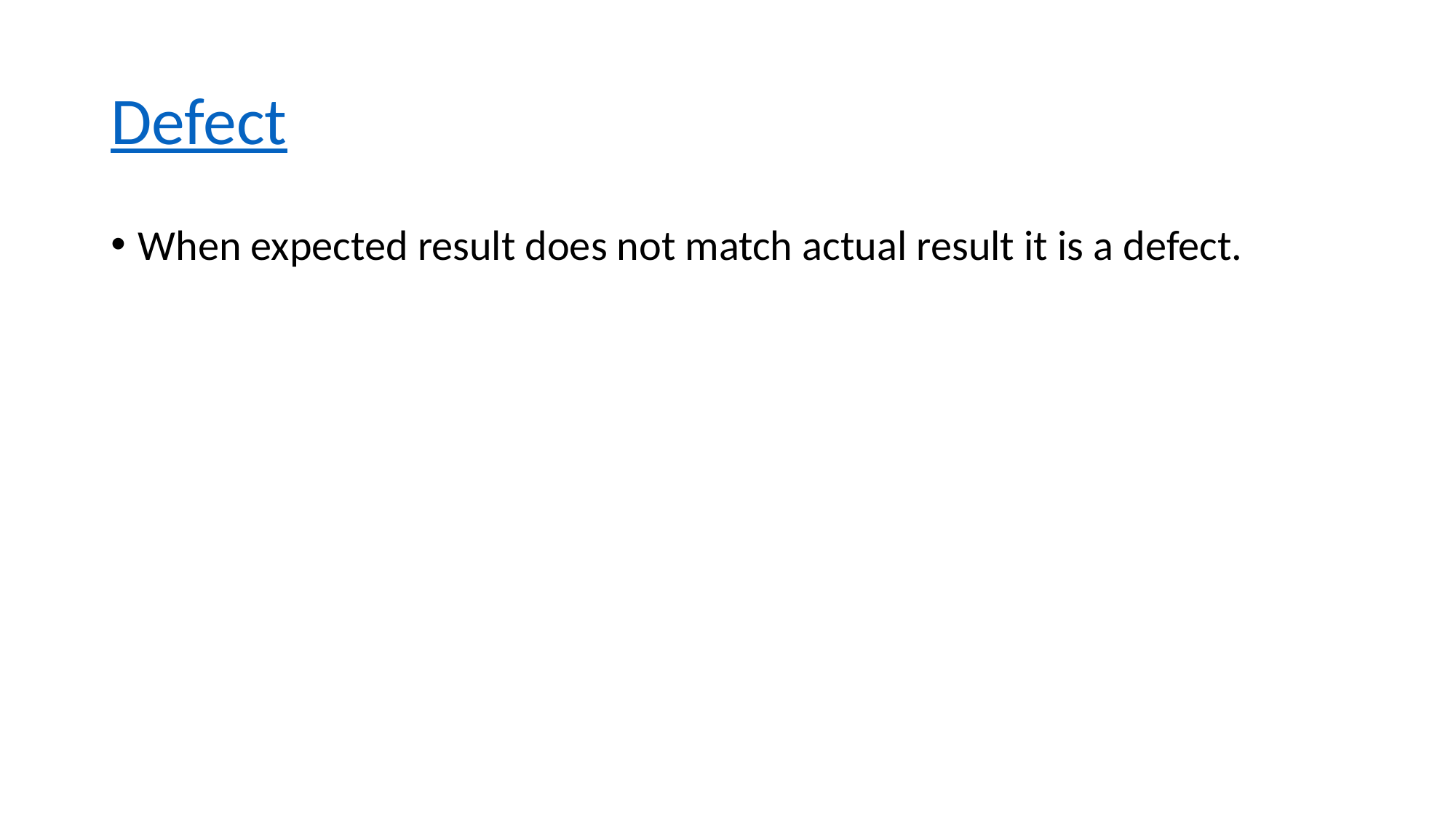

# Defect
When expected result does not match actual result it is a defect.